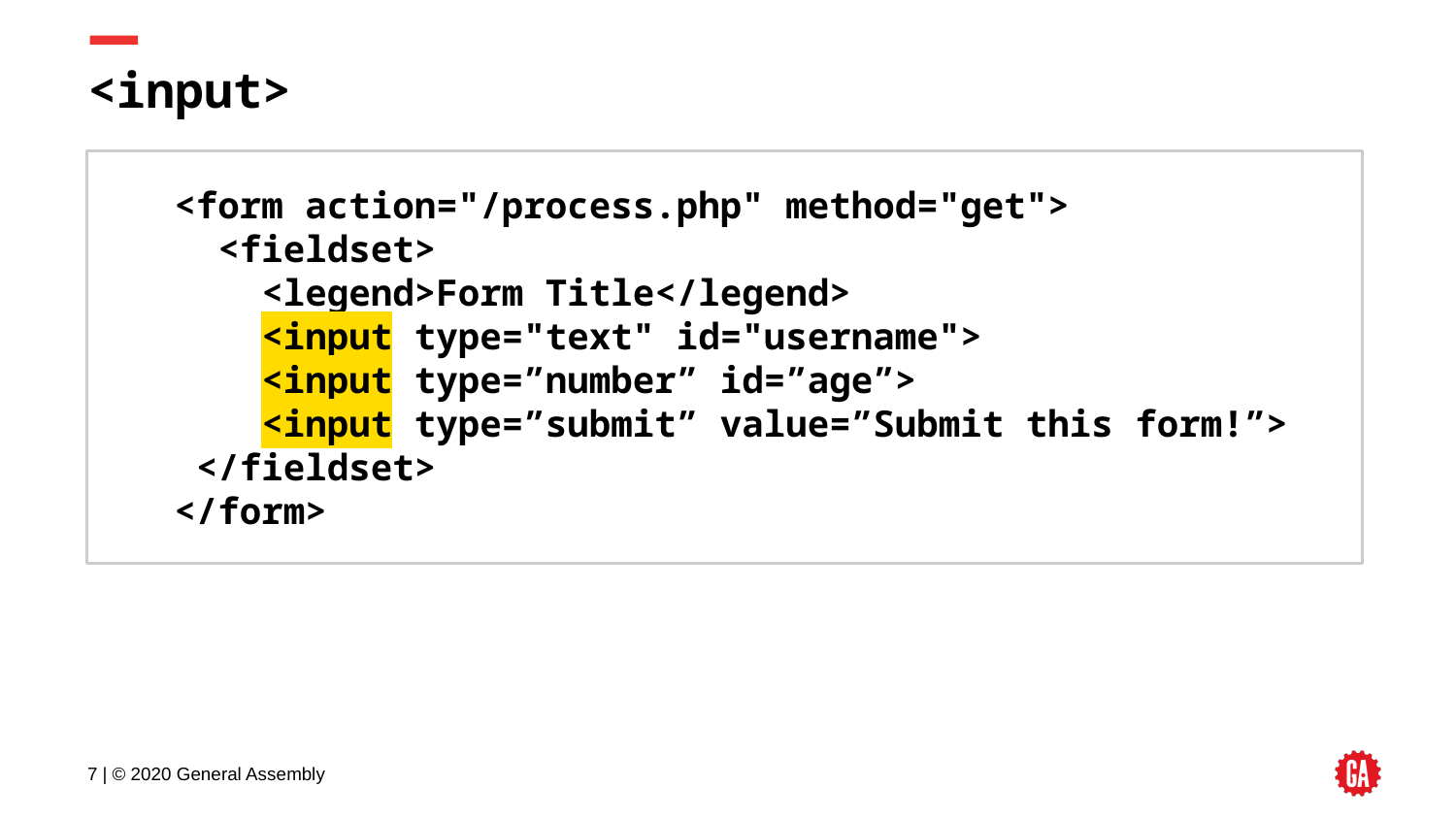

# <input>
<form action="/process.php" method="get">
  <fieldset>
    <legend>Form Title</legend>
    <input type="text" id="username">
    <input type=”number” id=”age”>
    <input type=”submit” value=”Submit this form!”>
 </fieldset>
</form>
7 | © 2020 General Assembly